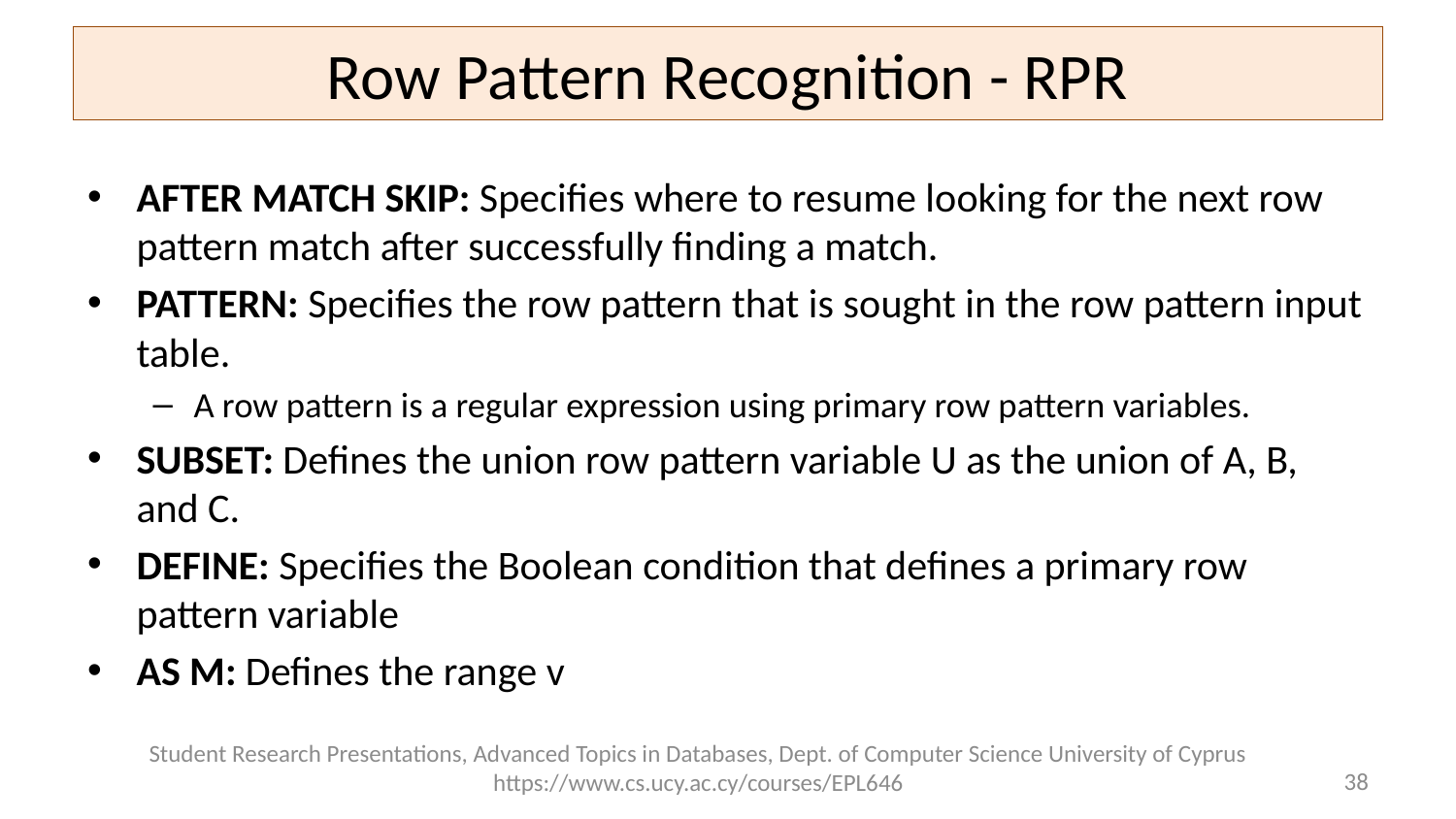

# Row Pattern Recognition - RPR
AFTER MATCH SKIP: Specifies where to resume looking for the next row pattern match after successfully finding a match.
PATTERN: Specifies the row pattern that is sought in the row pattern input table.
A row pattern is a regular expression using primary row pattern variables.
SUBSET: Defines the union row pattern variable U as the union of A, B, and C.
DEFINE: Specifies the Boolean condition that defines a primary row pattern variable
AS M: Defines the range v
Student Research Presentations, Advanced Topics in Databases, Dept. of Computer Science University of Cyprus https://www.cs.ucy.ac.cy/courses/EPL646
38